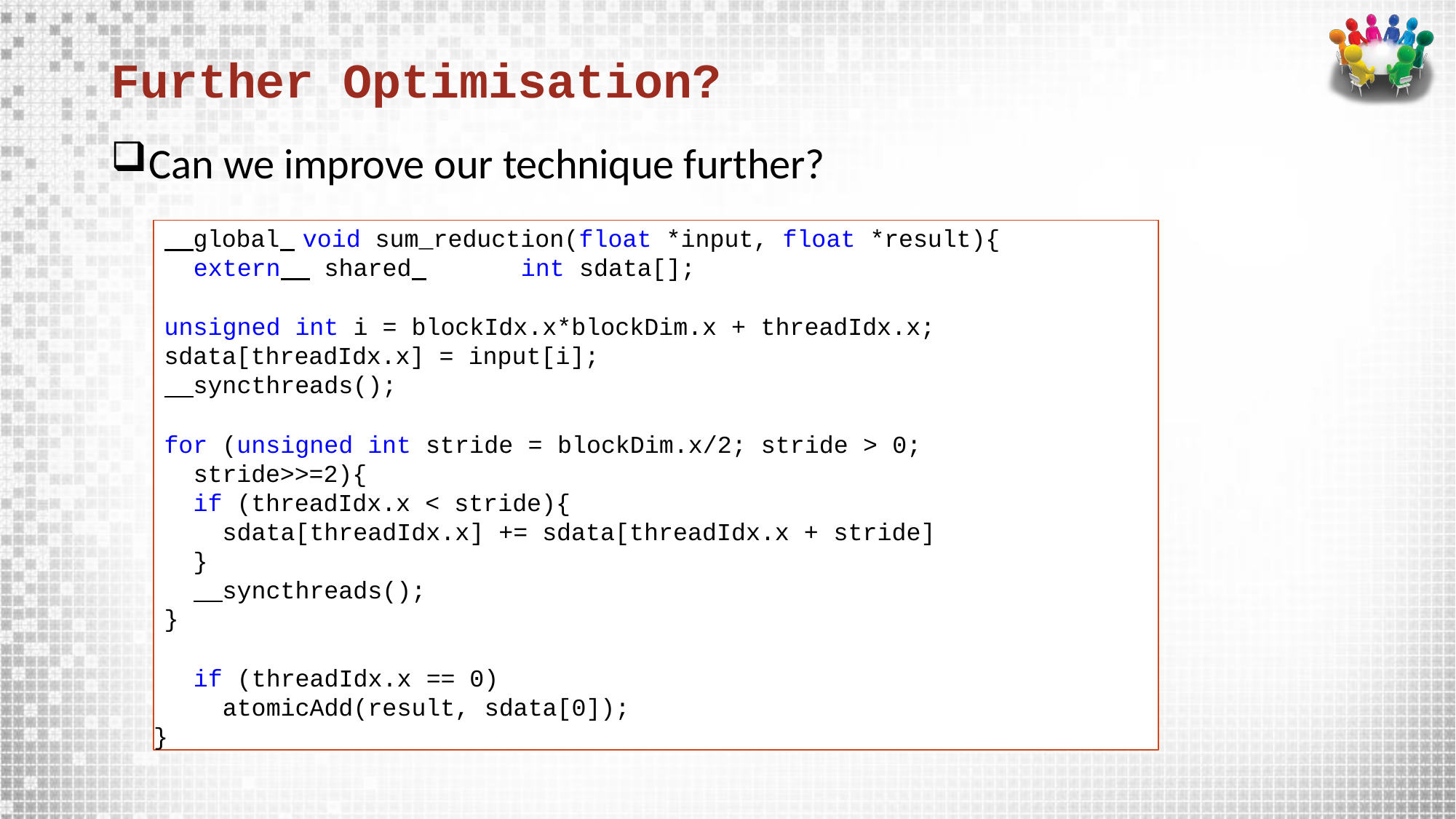

# Further Optimisation?
Can we improve our technique further?
  global 	void sum_reduction(float *input, float *result){  extern  shared 	int sdata[];

unsigned int i = blockIdx.x*blockDim.x + threadIdx.x;
sdata[threadIdx.x] = input[i];
  syncthreads();

for (unsigned int stride = blockDim.x/2; stride > 0; stride>>=2){
if (threadIdx.x < stride){
sdata[threadIdx.x] += sdata[threadIdx.x + stride]
}
  syncthreads();
}

if (threadIdx.x == 0)  atomicAdd(result, sdata[0]);
}